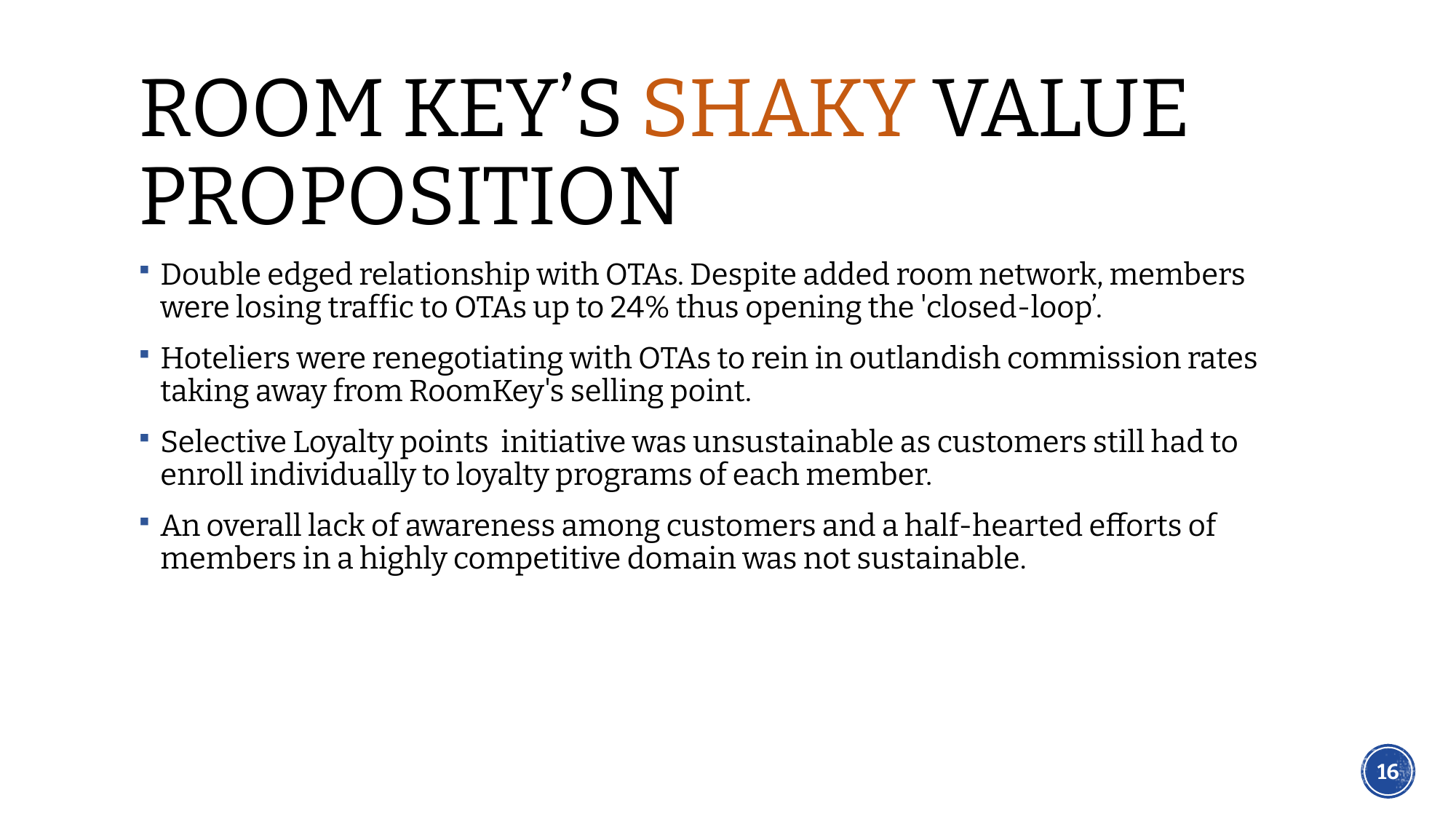

# Room key’s shaky value proposition
Double edged relationship with OTAs. Despite added room network, members were losing traffic to OTAs up to 24% thus opening the 'closed-loop’.
Hoteliers were renegotiating with OTAs to rein in outlandish commission rates taking away from RoomKey's selling point​.
Selective Loyalty points  initiative was unsustainable as customers still had to enroll individually to loyalty programs of each member.
An overall lack of awareness among customers and a half-hearted efforts of members in a highly competitive domain was not sustainable​.

16